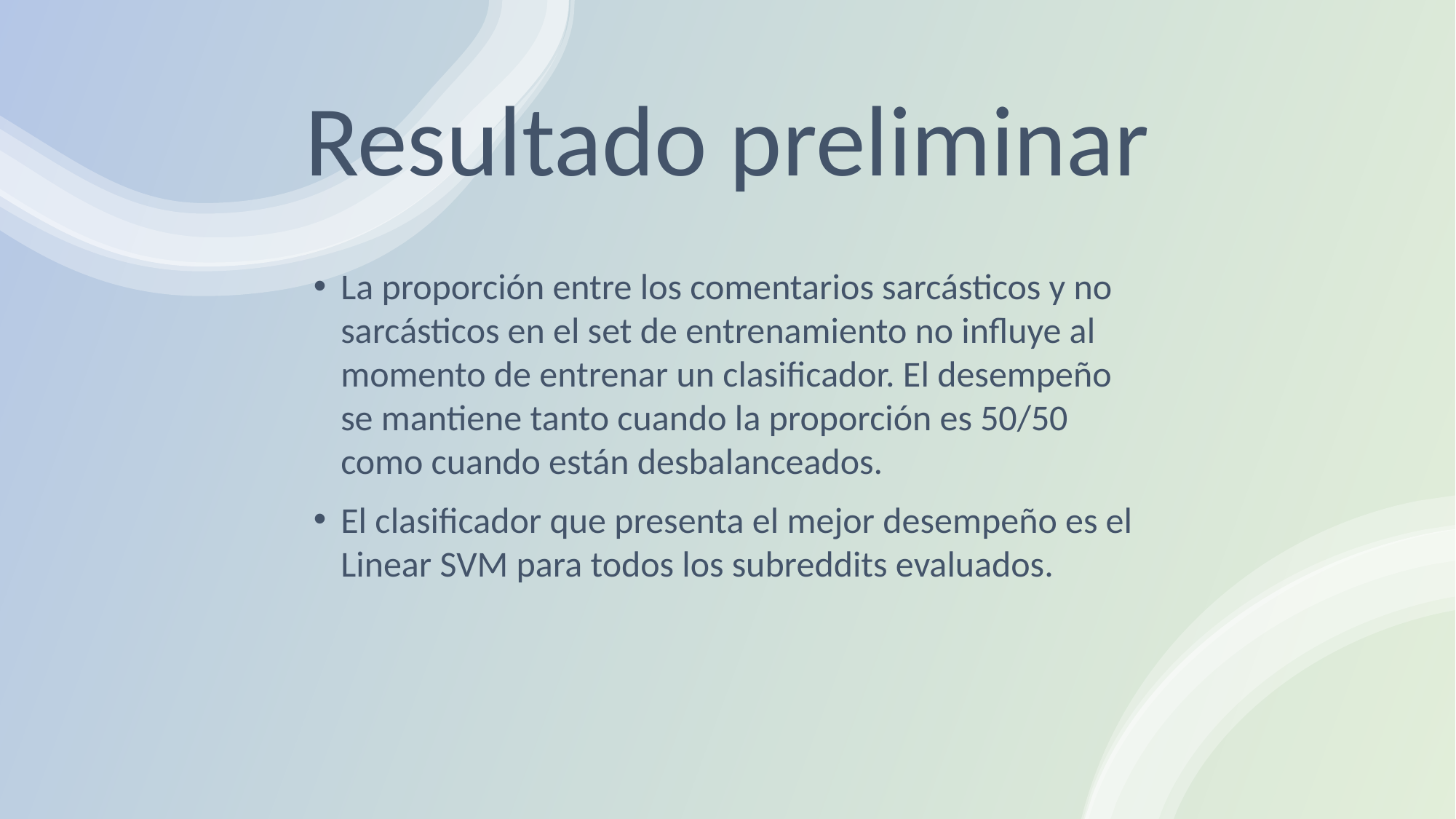

# Resultado preliminar
La proporción entre los comentarios sarcásticos y no sarcásticos en el set de entrenamiento no influye al momento de entrenar un clasificador. El desempeño se mantiene tanto cuando la proporción es 50/50 como cuando están desbalanceados.
El clasificador que presenta el mejor desempeño es el Linear SVM para todos los subreddits evaluados.